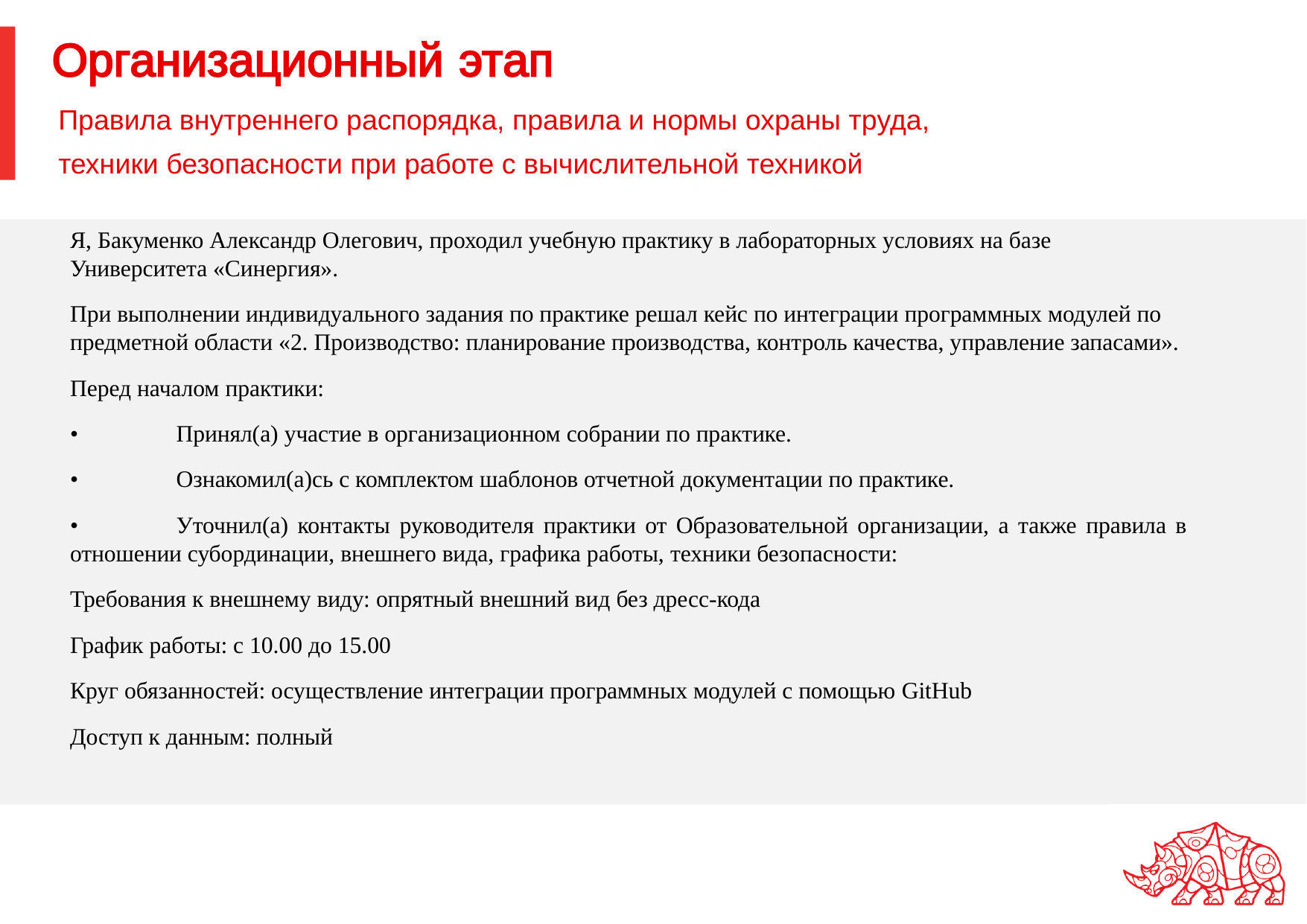

# Организационный этап
Правила внутреннего распорядка, правила и нормы охраны труда,
техники безопасности при работе с вычислительной техникой
Я, Бакуменко Александр Олегович, проходил учебную практику в лабораторных условиях на базе Университета «Синергия».
При выполнении индивидуального задания по практике решал кейс по интеграции программных модулей по предметной области «2. Производство: планирование производства, контроль качества, управление запасами».
Перед началом практики:
•	Принял(а) участие в организационном собрании по практике.
•	Ознакомил(а)сь с комплектом шаблонов отчетной документации по практике.
•	Уточнил(а) контакты руководителя практики от Образовательной организации, а также правила в отношении субординации, внешнего вида, графика работы, техники безопасности:
Требования к внешнему виду: опрятный внешний вид без дресс-кода
График работы: с 10.00 до 15.00
Круг обязанностей: осуществление интеграции программных модулей с помощью GitHub
Доступ к данным: полный